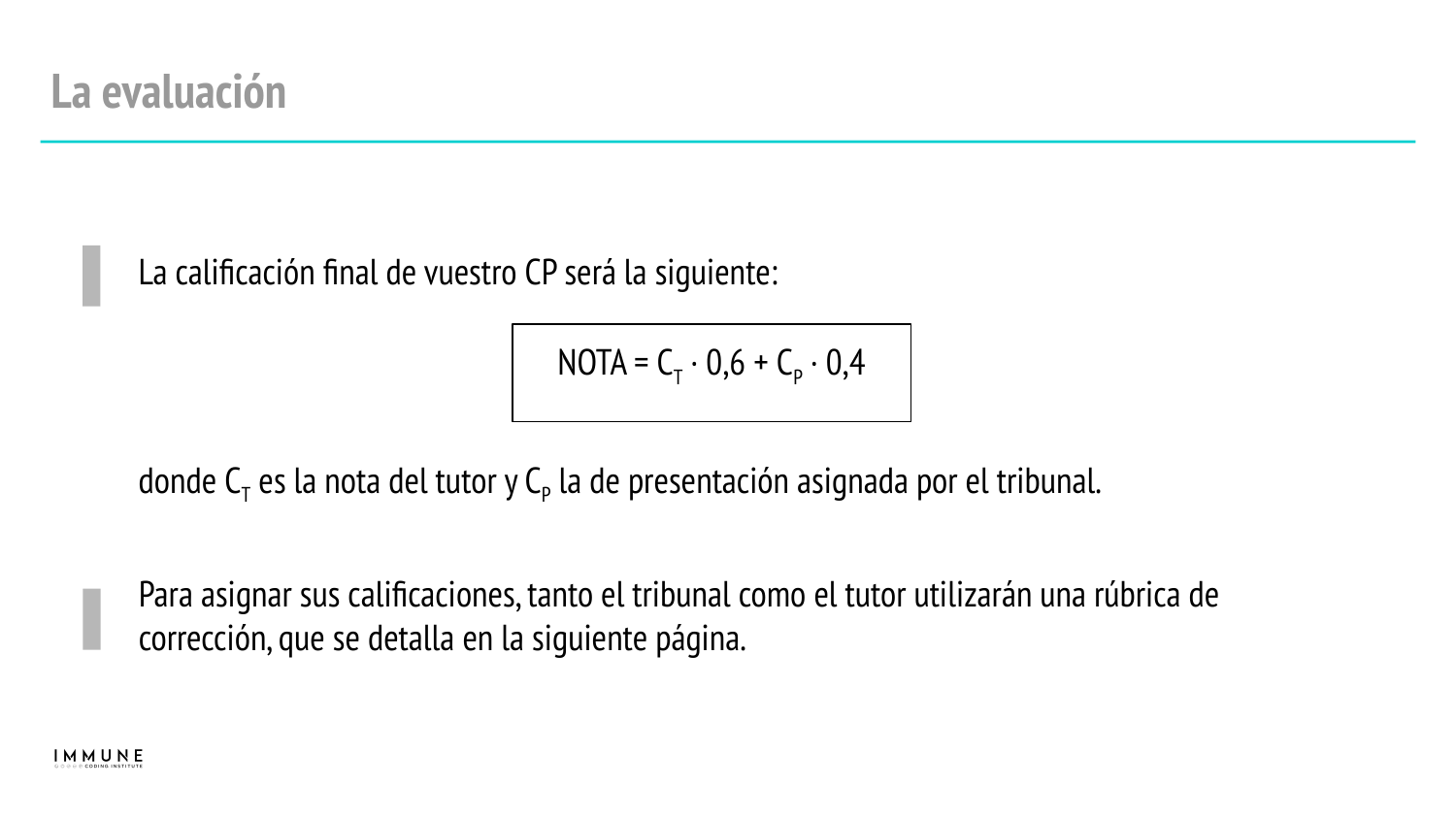

La evaluación

La calificación final de vuestro CP será la siguiente:

NOTA = CT · 0,6 + CP · 0,4
donde CT es la nota del tutor y CP la de presentación asignada por el tribunal.
Para asignar sus calificaciones, tanto el tribunal como el tutor utilizarán una rúbrica de corrección, que se detalla en la siguiente página.